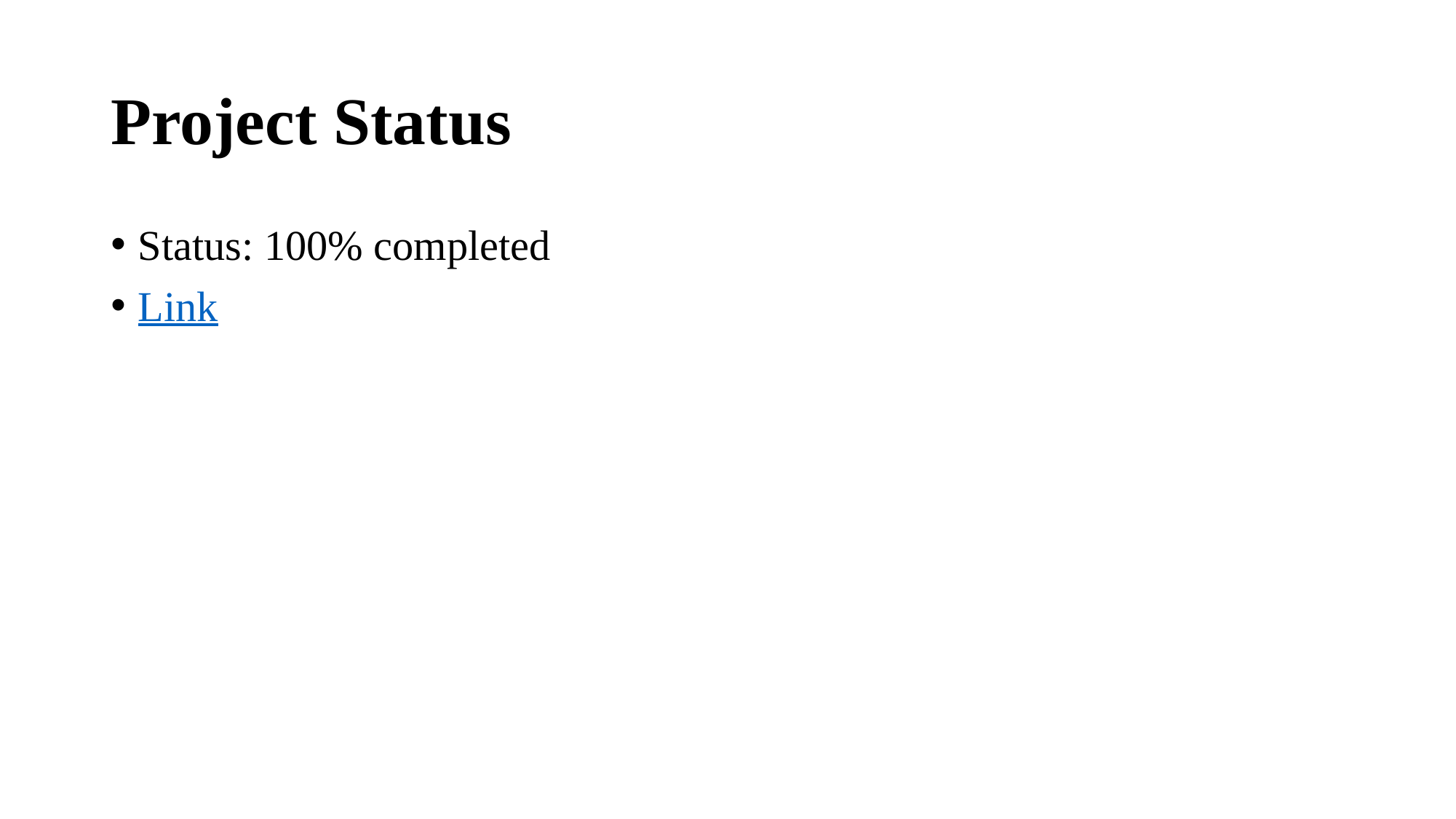

# Project Status
Status: 100% completed
Link